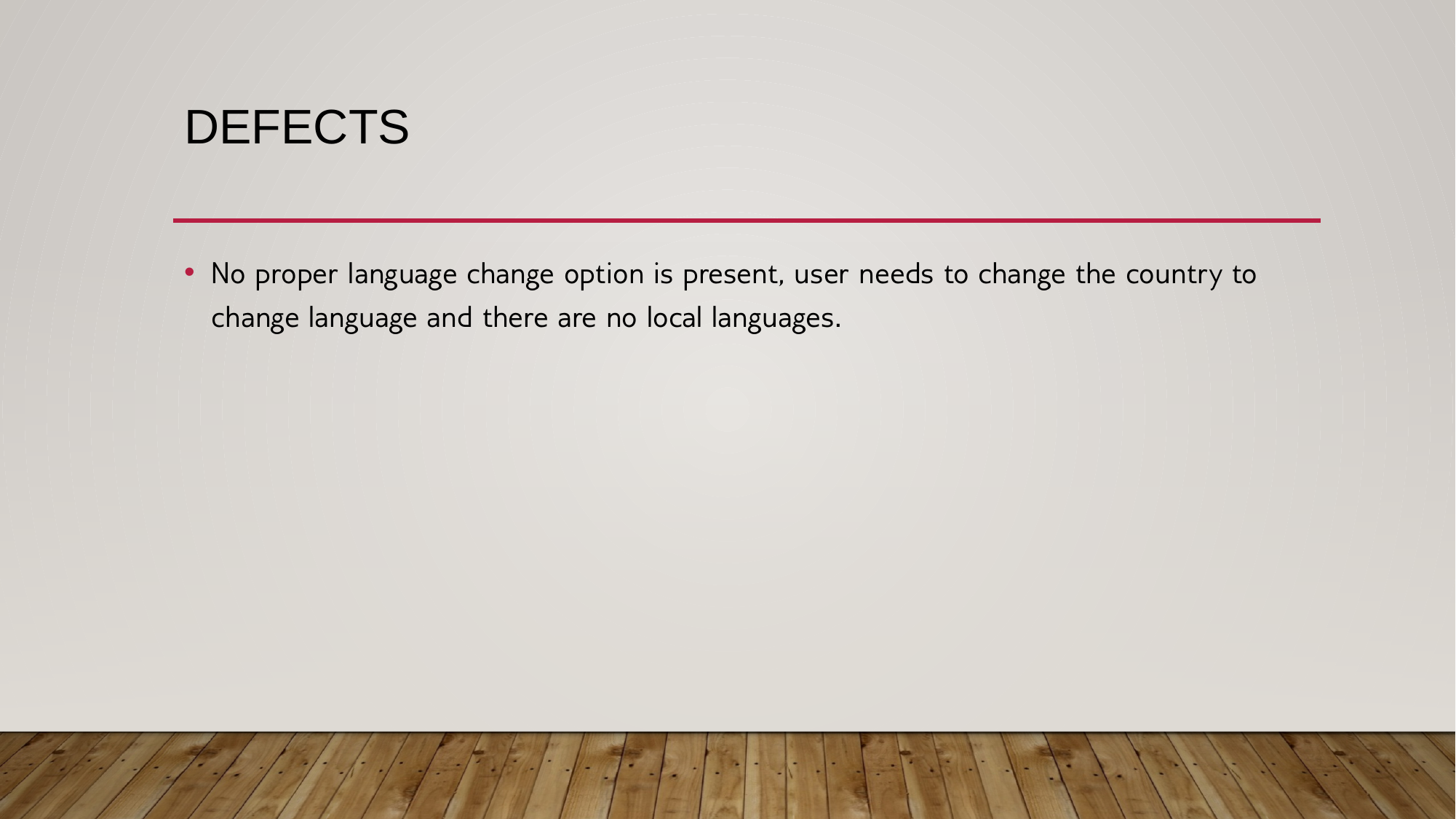

# Defects
No proper language change option is present, user needs to change the country to change language and there are no local languages.